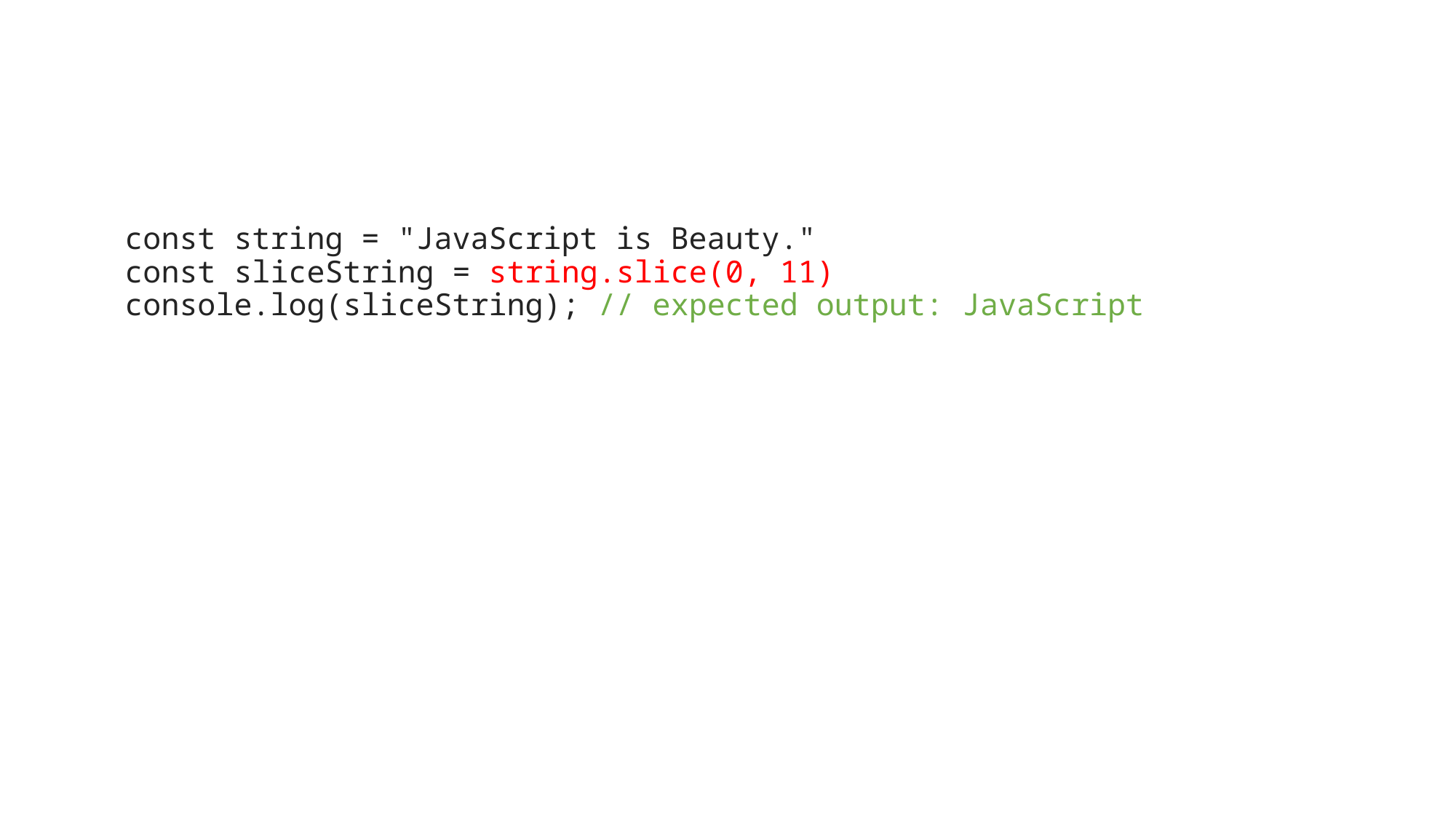

const string = "JavaScript is Beauty."
const sliceString = string.slice(0, 11)
console.log(sliceString); // expected output: JavaScript